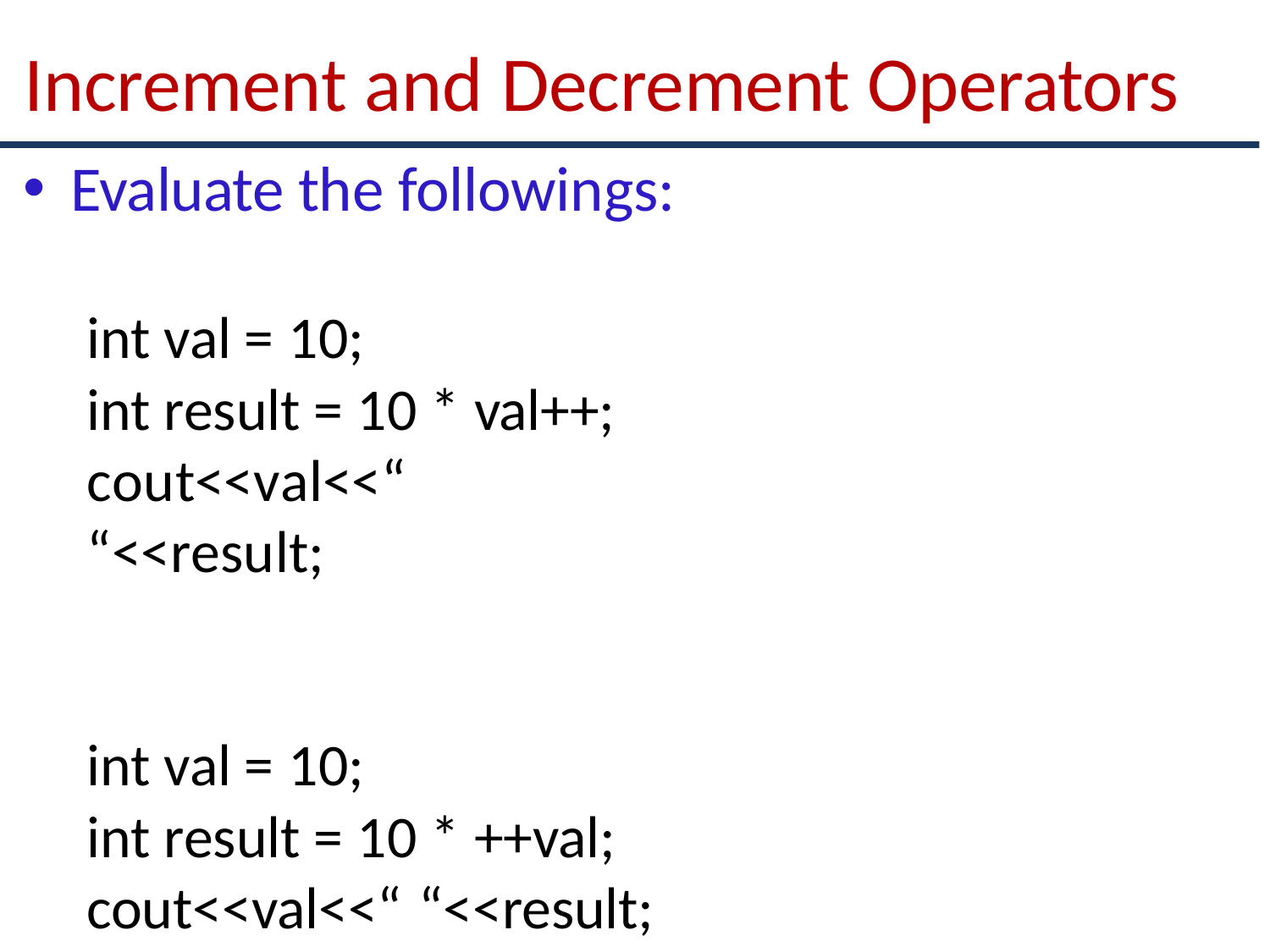

# Increment and Decrement Operators

Evaluate the followings:

int val = 10;
int result = 10 * val++;  cout<<val<<“	“<<result;

int val = 10;
int result = 10 * ++val;  cout<<val<<“ “<<result;